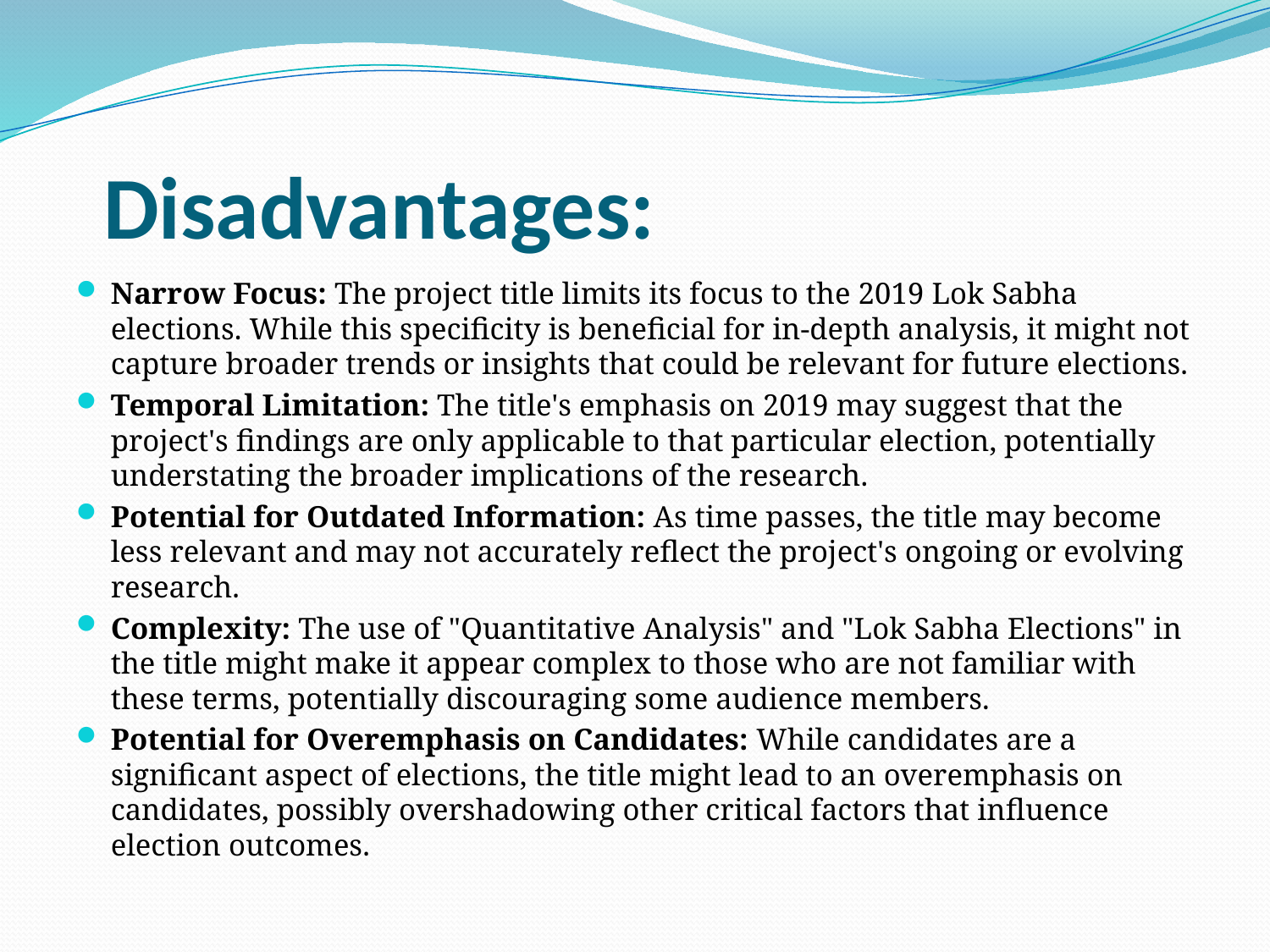

# Disadvantages:
Narrow Focus: The project title limits its focus to the 2019 Lok Sabha elections. While this specificity is beneficial for in-depth analysis, it might not capture broader trends or insights that could be relevant for future elections.
Temporal Limitation: The title's emphasis on 2019 may suggest that the project's findings are only applicable to that particular election, potentially understating the broader implications of the research.
Potential for Outdated Information: As time passes, the title may become less relevant and may not accurately reflect the project's ongoing or evolving research.
Complexity: The use of "Quantitative Analysis" and "Lok Sabha Elections" in the title might make it appear complex to those who are not familiar with these terms, potentially discouraging some audience members.
Potential for Overemphasis on Candidates: While candidates are a significant aspect of elections, the title might lead to an overemphasis on candidates, possibly overshadowing other critical factors that influence election outcomes.